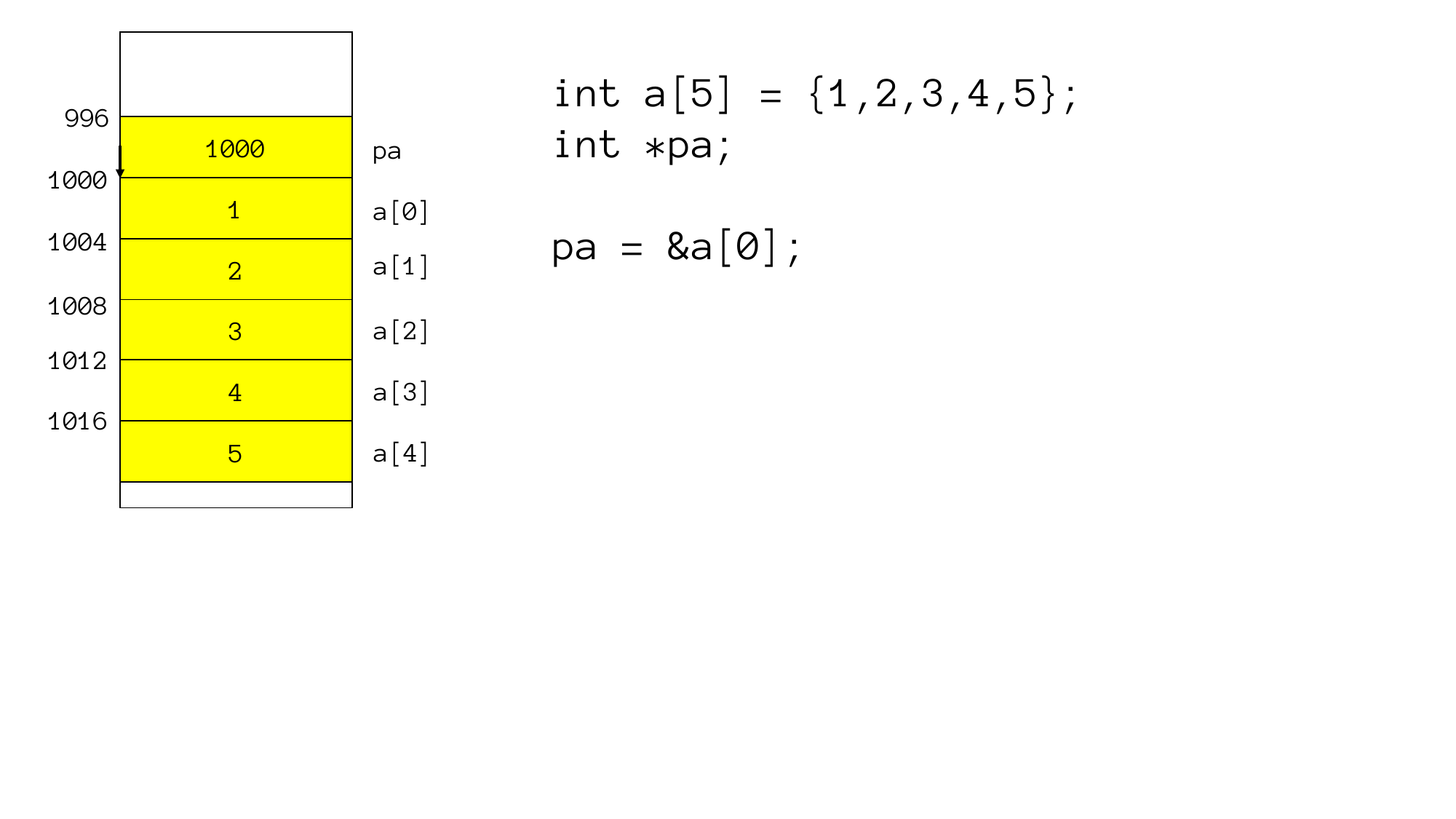

int a[5] = {1,2,3,4,5};
int *pa;

pa = &a[0];
996
1000
pa
1000

1
a[0]
1004
2
a[1]
1008
3
a[2]
1012
4
a[3]
1016

5
a[4]